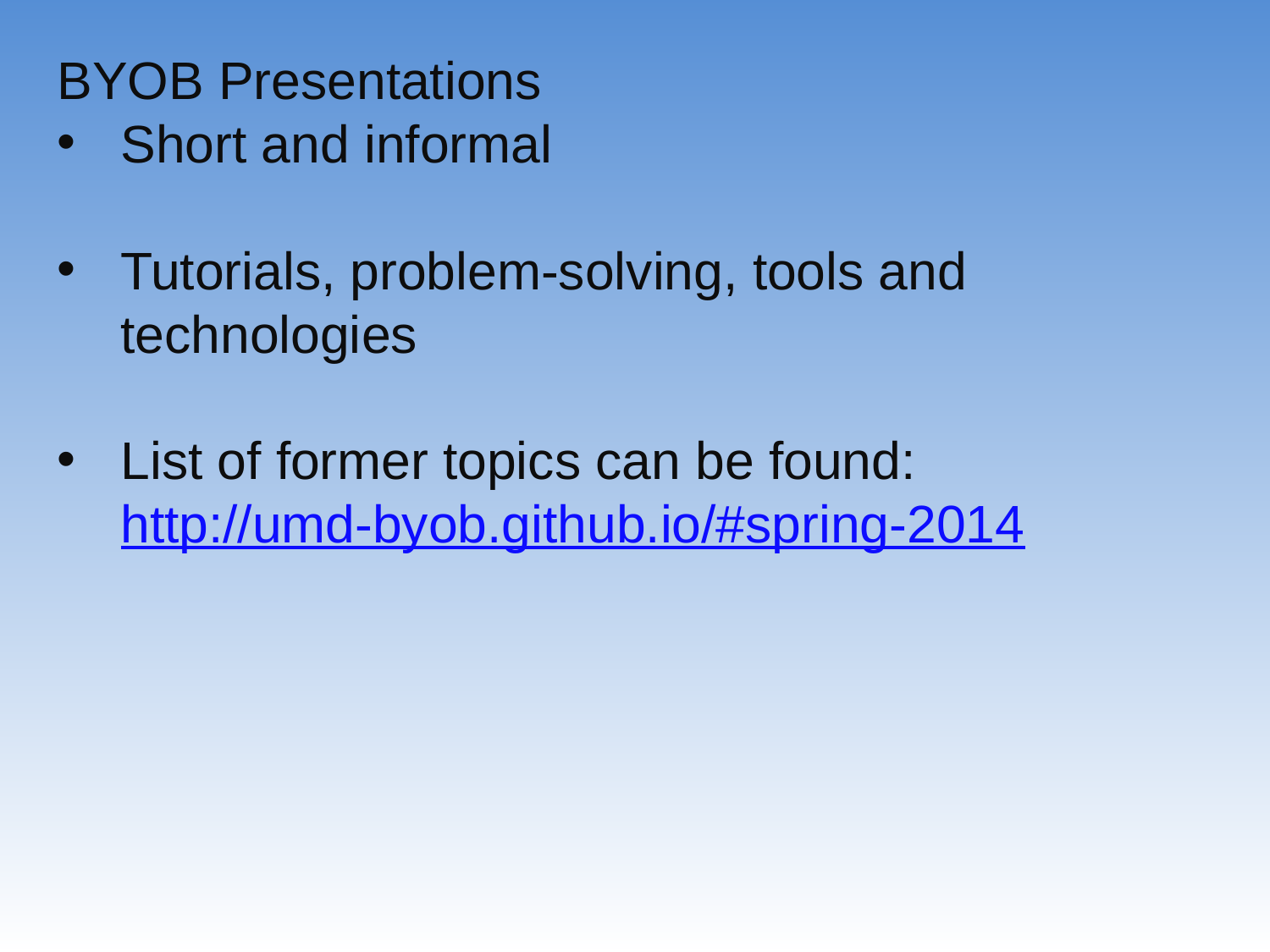

BYOB Presentations
Short and informal

Tutorials, problem-solving, tools and technologies

List of former topics can be found: http://umd-byob.github.io/#spring-2014